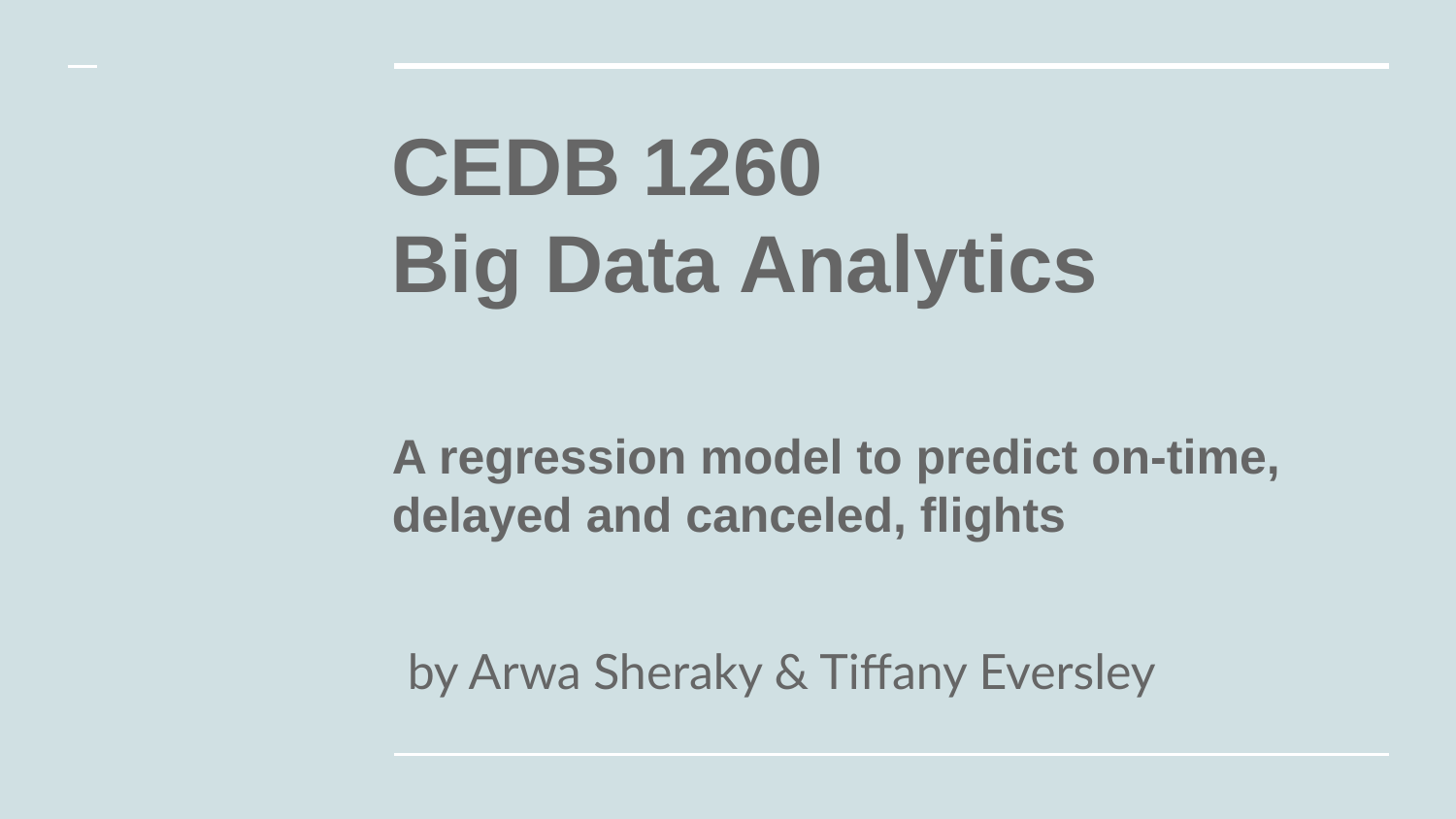

# CEDB 1260
Big Data Analytics

A regression model to predict on-time, delayed and canceled, flights
 by Arwa Sheraky & Tiffany Eversley